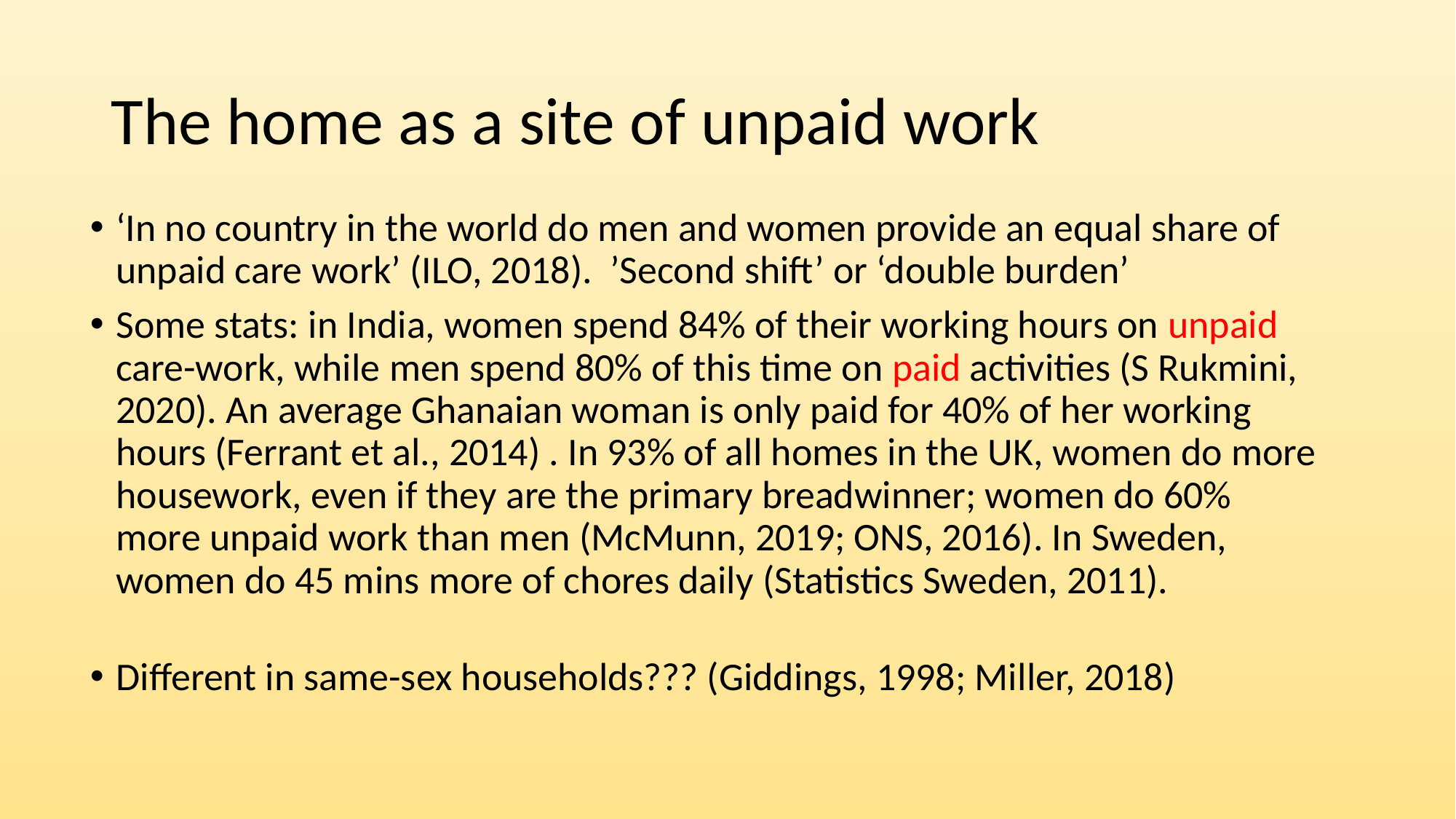

# The home as a site of unpaid work
‘In no country in the world do men and women provide an equal share of unpaid care work’ (ILO, 2018).  ’Second shift’ or ‘double burden’
Some stats: in India, women spend 84% of their working hours on unpaid care-work, while men spend 80% of this time on paid activities (S Rukmini, 2020). An average Ghanaian woman is only paid for 40% of her working hours (Ferrant et al., 2014) . In 93% of all homes in the UK, women do more housework, even if they are the primary breadwinner; women do 60% more unpaid work than men (McMunn, 2019; ONS, 2016). In Sweden, women do 45 mins more of chores daily (Statistics Sweden, 2011).
Different in same-sex households??? (Giddings, 1998; Miller, 2018)